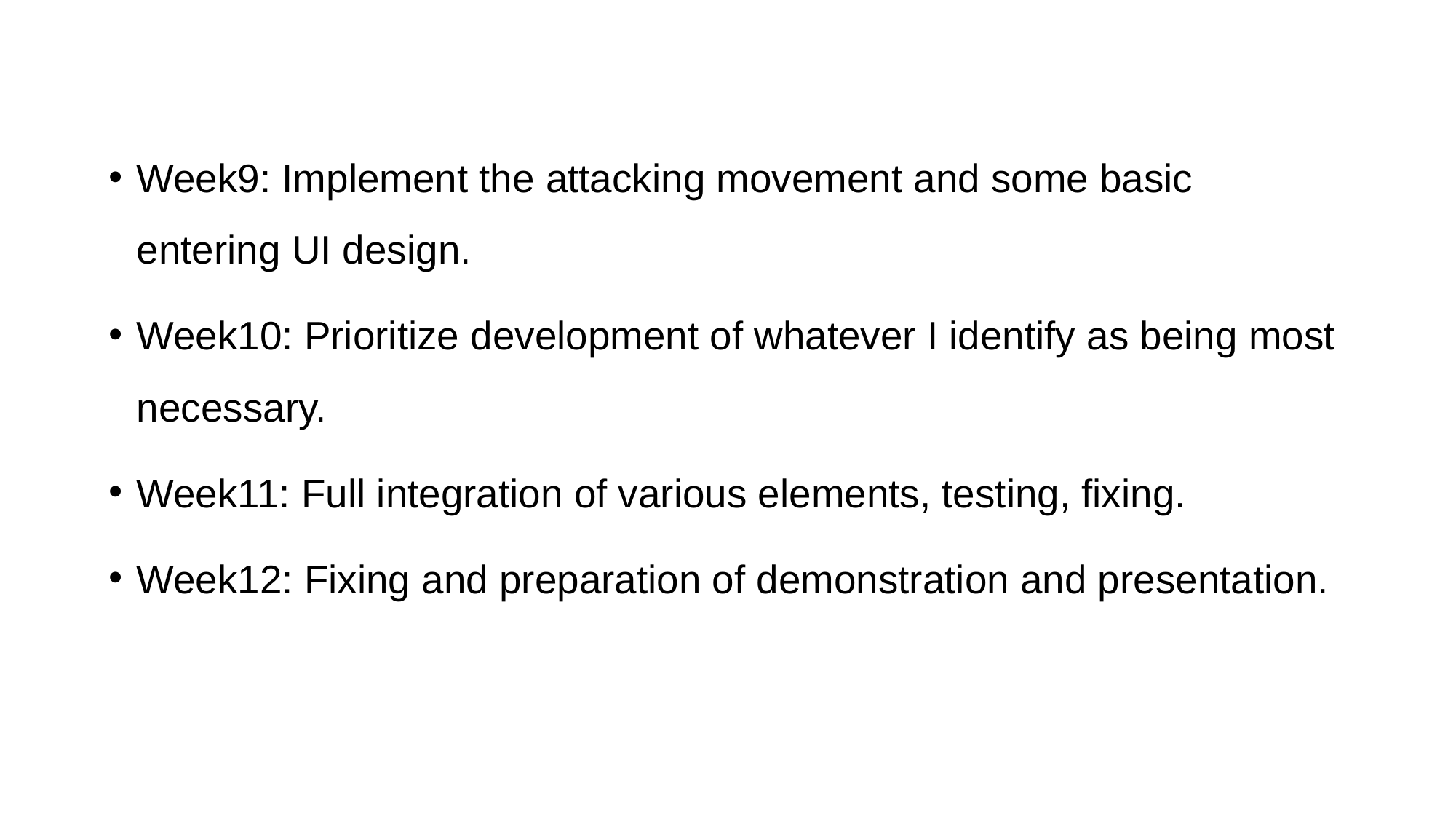

Week9: Implement the attacking movement and some basic entering UI design.
Week10: Prioritize development of whatever I identify as being most necessary.
Week11: Full integration of various elements, testing, fixing.
Week12: Fixing and preparation of demonstration and presentation.